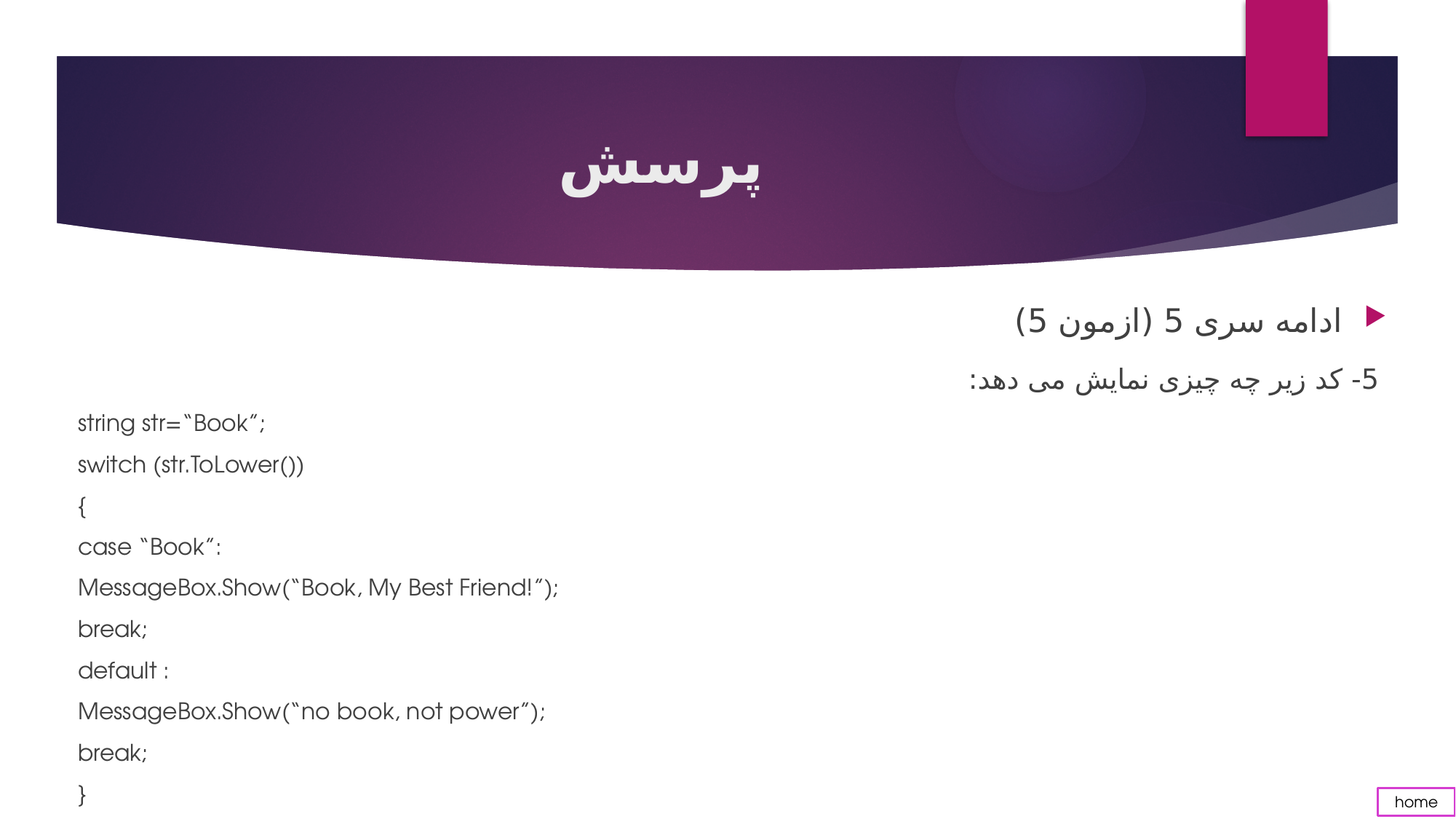

# پرسش
ادامه سری 5 (ازمون 5)
5- کد زیر چه چیزی نمایش می دهد:
string str=“Book”;
switch (str.ToLower())
{
case “Book”:
MessageBox.Show(“Book, My Best Friend!”);
break;
default :
MessageBox.Show(“no book, not power”);
break;
}